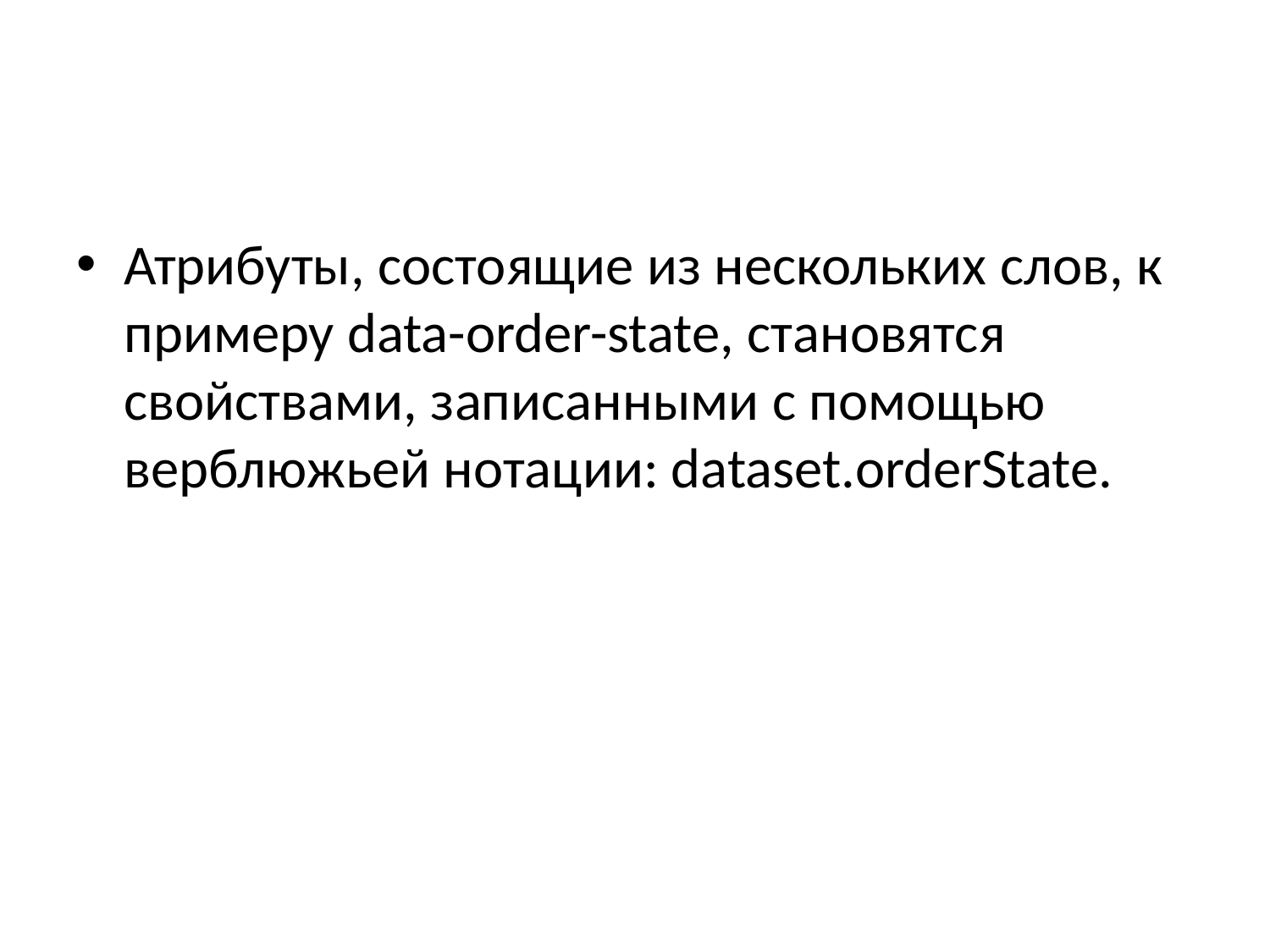

#
Атрибуты, состоящие из нескольких слов, к примеру data-order-state, становятся свойствами, записанными с помощью верблюжьей нотации: dataset.orderState.